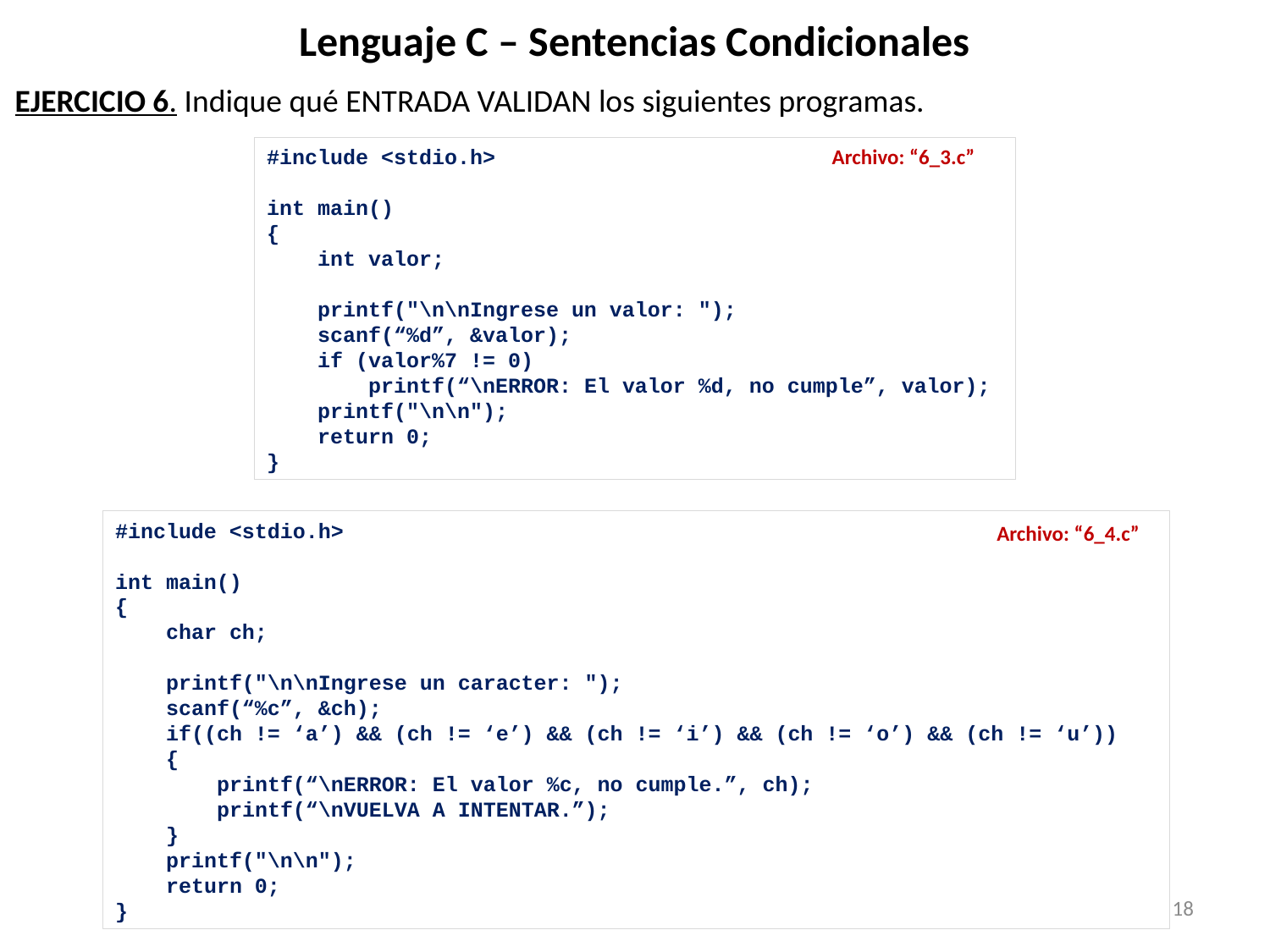

# Lenguaje C – Sentencias Condicionales
EJERCICIO 6. Indique qué ENTRADA VALIDAN los siguientes programas.
#include <stdio.h>

int main()
{
    int valor;

    printf("\n\nIngrese un valor: ");
    scanf(“%d”, &valor);
    if (valor%7 != 0)
        printf(“\nERROR: El valor %d, no cumple”, valor);
    printf("\n\n");
    return 0;
}
Archivo: “6_3.c”
#include <stdio.h>

int main()
{
    char ch;

    printf("\n\nIngrese un caracter: ");
    scanf(“%c”, &ch);
    if((ch != ‘a’) && (ch != ‘e’) && (ch != ‘i’) && (ch != ‘o’) && (ch != ‘u’))
    {
        printf(“\nERROR: El valor %c, no cumple.”, ch);
        printf(“\nVUELVA A INTENTAR.”);
    }
    printf("\n\n");
    return 0;
}
Archivo: “6_4.c”
18